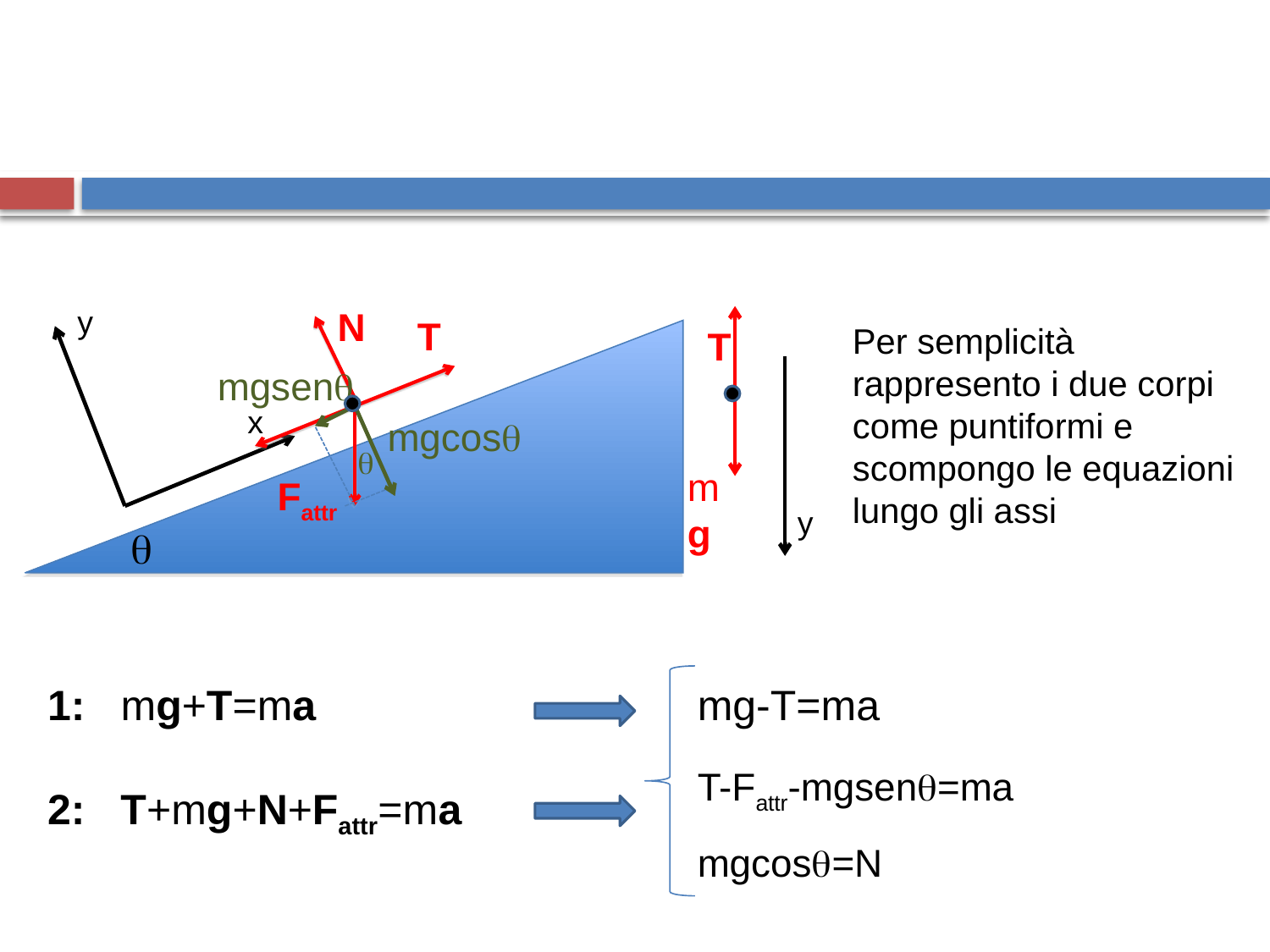

#
y
N
T
Per semplicità rappresento i due corpi come puntiformi e scompongo le equazioni lungo gli assi
T

θ
mgsenθ

x

mgcosθ
θ
mg
Fattr
y

1:   mg+T=ma
mg-T=ma

T-Fattr-mgsenθ=ma
mgcosθ=N
2:   T+mg+N+Fattr=ma